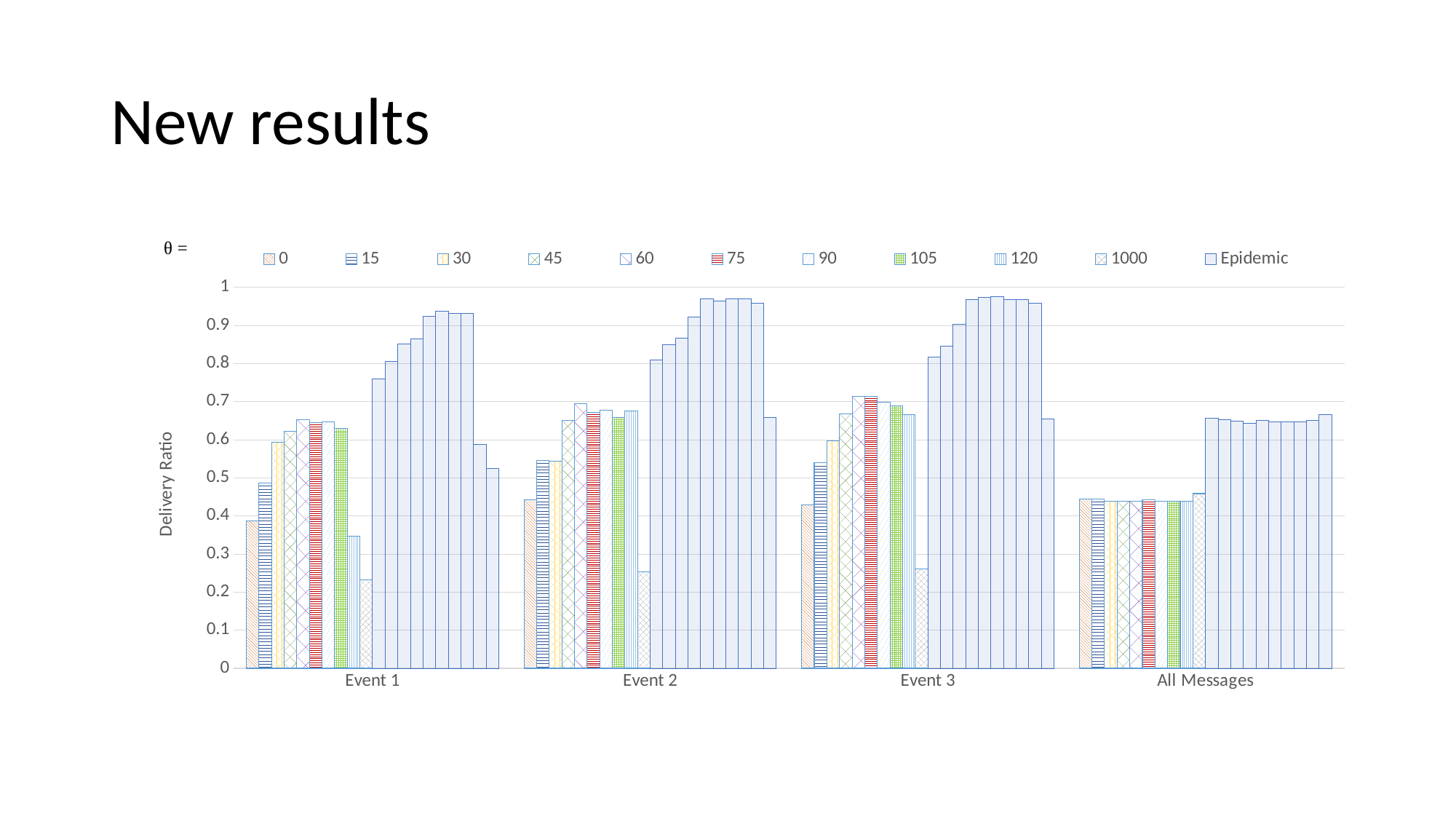

# New results

### Chart

| Category | 0 | 15 | 30 | 45 | 60 | 75 | 90 | 105 | 120 | 1000 |  | 15 | 30 | 45 | 60 | 75 | 90 | 105 | 120 | 1000 |
|---|---|---|---|---|---|---|---|---|---|---|---|---|---|---|---|---|---|---|---|---|
| Event 1 | 0.387 | 0.4869 | 0.5937 | 0.6217 | 0.6532 | 0.6445 | 0.6462 | 0.6287 | 0.3468 | 0.2329 | 0.7601 | 0.8056 | 0.8511 | 0.8651 | 0.9247 | 0.937 | 0.9317 | 0.9317 | 0.5867 | 0.5254 |
| Event 2 | 0.4418 | 0.5463 | 0.5433 | 0.6507 | 0.694 | 0.6716 | 0.6776 | 0.6582 | 0.6761 | 0.2522 | 0.809 | 0.8493 | 0.8657 | 0.9224 | 0.9701 | 0.9642 | 0.9701 | 0.9701 | 0.9582 | 0.6582 |
| Event 3 | 0.429 | 0.5396 | 0.5979 | 0.6682 | 0.713 | 0.7145 | 0.6981 | 0.6891 | 0.6667 | 0.2601 | 0.8161 | 0.846 | 0.9028 | 0.9671 | 0.9731 | 0.9746 | 0.9686 | 0.9686 | 0.9581 | 0.6547 |
| All Messages | 0.443523767989533 | 0.4449047826719 | 0.438581189126326 | 0.437999709260066 | 0.437999709260066 | 0.441852013374036 | 0.438799244076173 | 0.438072394243349 | 0.438871929059456 | 0.458496874545718 | 0.655691234191016 | 0.652056985026893 | 0.649149585695595 | 0.643843581915976 | 0.650530600377962 | 0.646605611280709 | 0.645951446431167 | 0.645951446431167 | 0.649876435528419 | 0.665721761883994 |